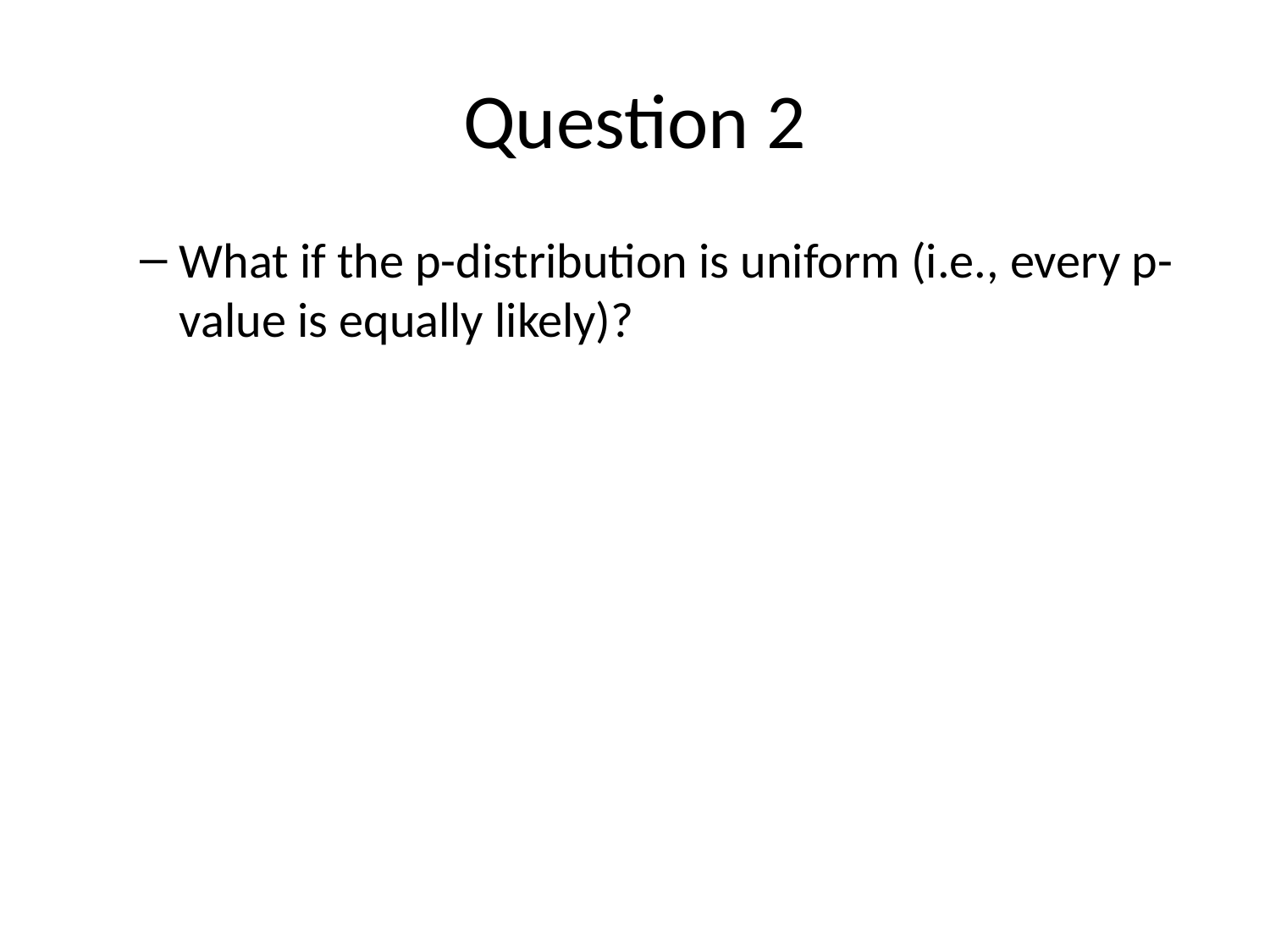

# Question 2
What if the p-distribution is uniform (i.e., every p-value is equally likely)?